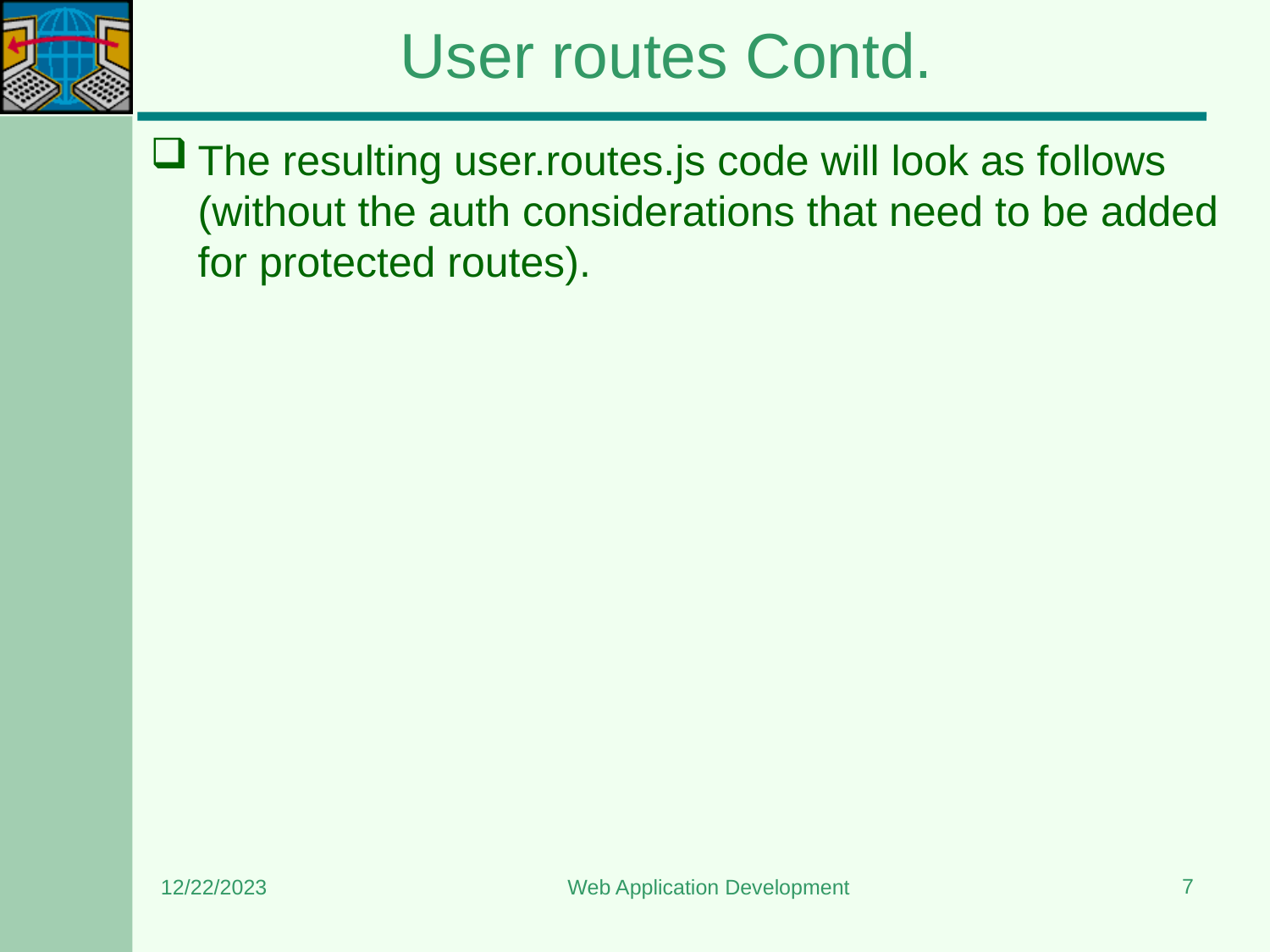

# User routes Contd.
The resulting user.routes.js code will look as follows (without the auth considerations that need to be added for protected routes).

7
12/22/2023
Web Application Development